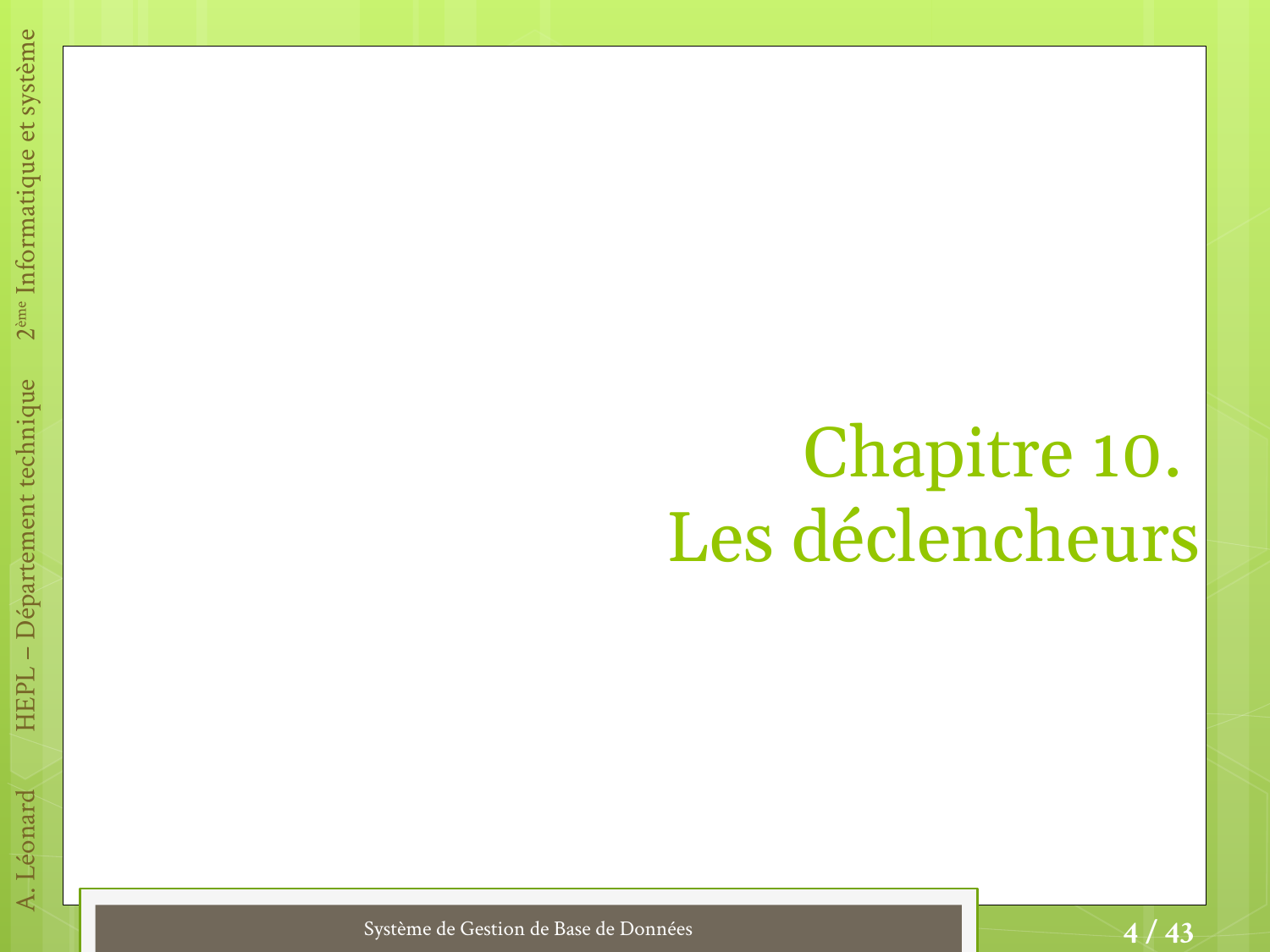

# Chapitre 10. Les déclencheurs
Système de Gestion de Base de Données